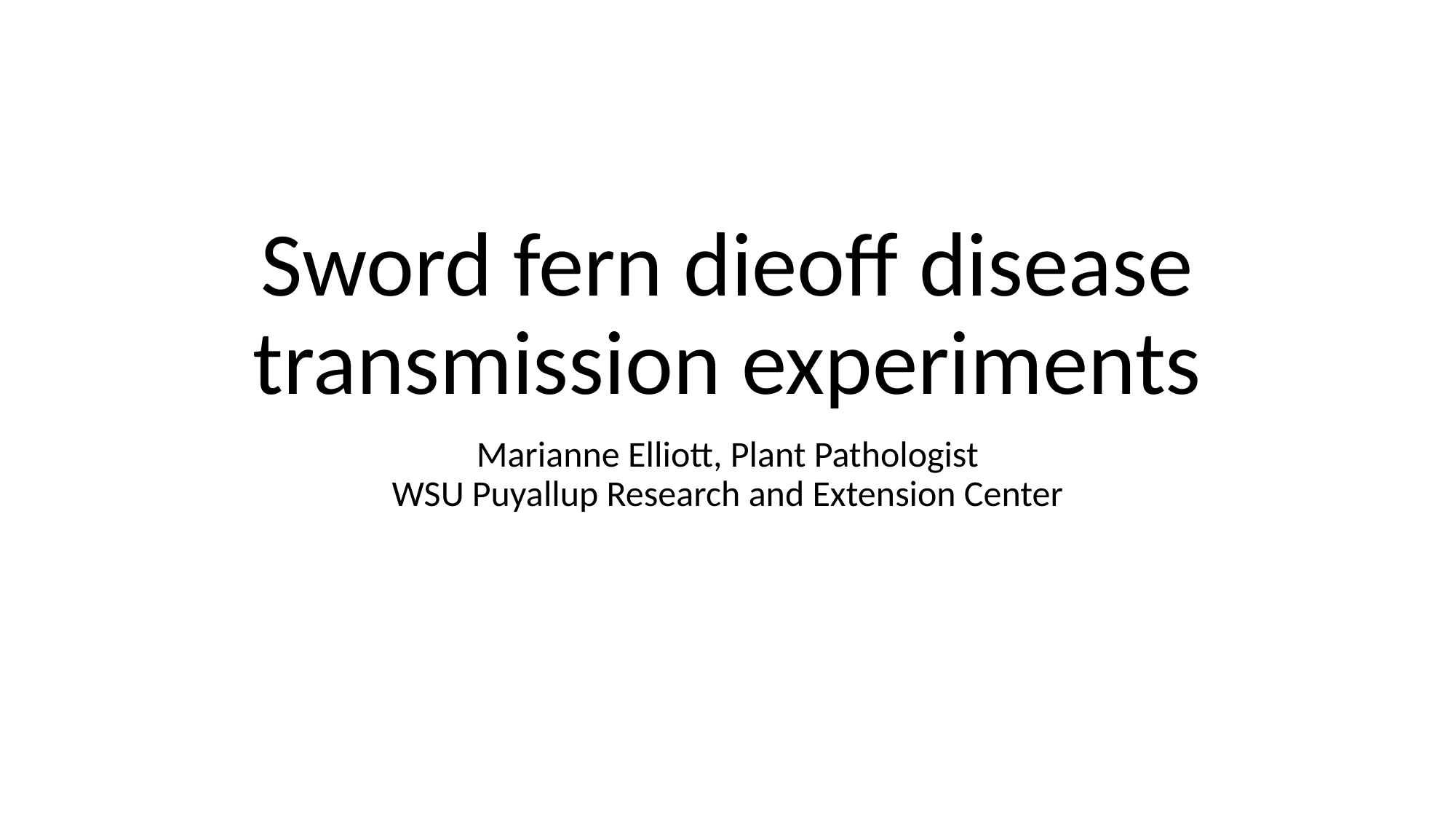

# Sword fern dieoff disease transmission experiments
Marianne Elliott, Plant Pathologist
WSU Puyallup Research and Extension Center